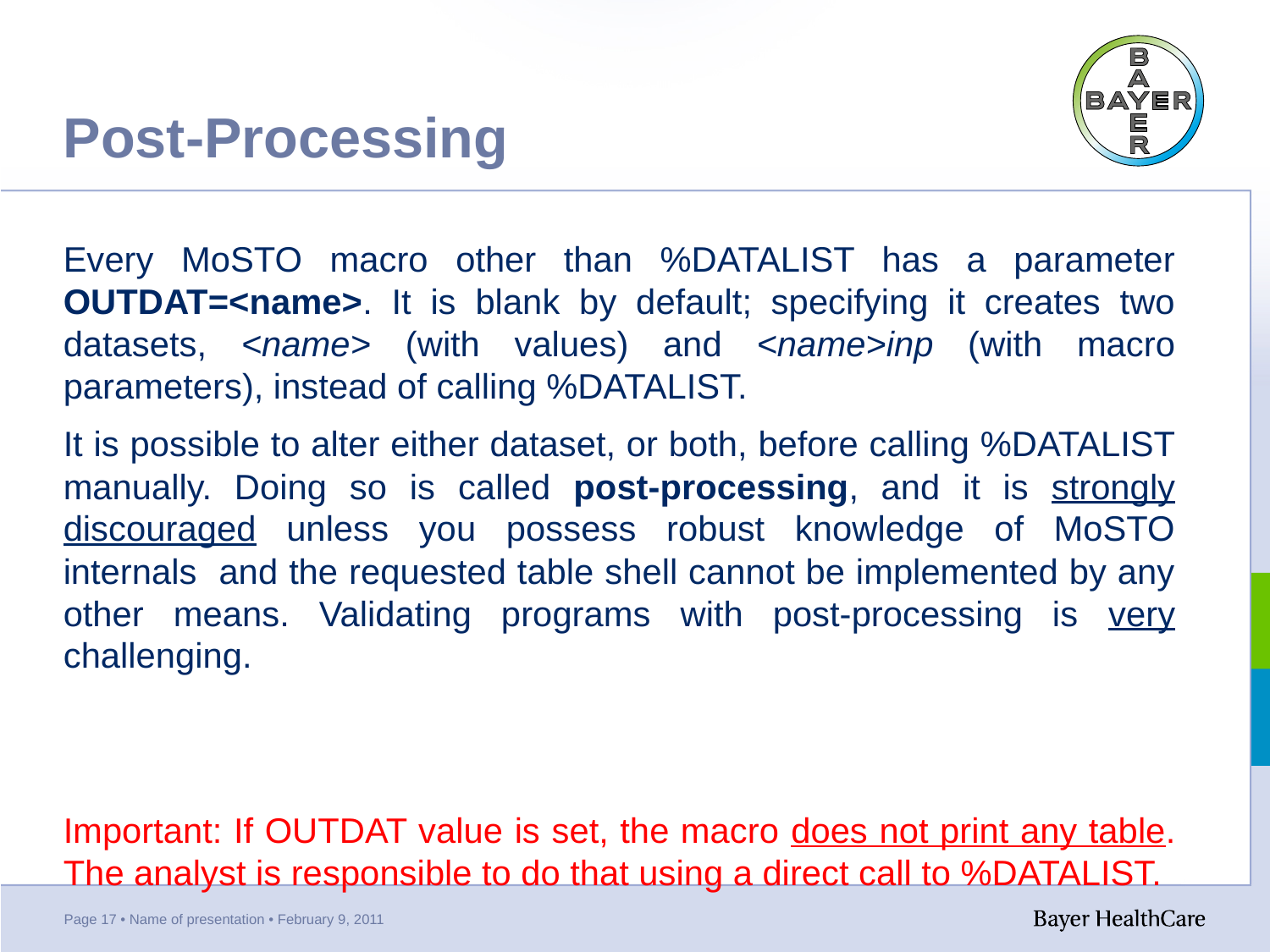

# Post-Processing
Every MoSTO macro other than %DATALIST has a parameter OUTDAT=<name>. It is blank by default; specifying it creates two datasets, <name> (with values) and <name>inp (with macro parameters), instead of calling %DATALIST.
It is possible to alter either dataset, or both, before calling %DATALIST manually. Doing so is called post-processing, and it is strongly discouraged unless you possess robust knowledge of MoSTO internals  and the requested table shell cannot be implemented by any other means. Validating programs with post-processing is very challenging.

Important: If OUTDAT value is set, the macro does not print any table. The analyst is responsible to do that using a direct call to %DATALIST.
Page 17 • Name of presentation • February 9, 2011